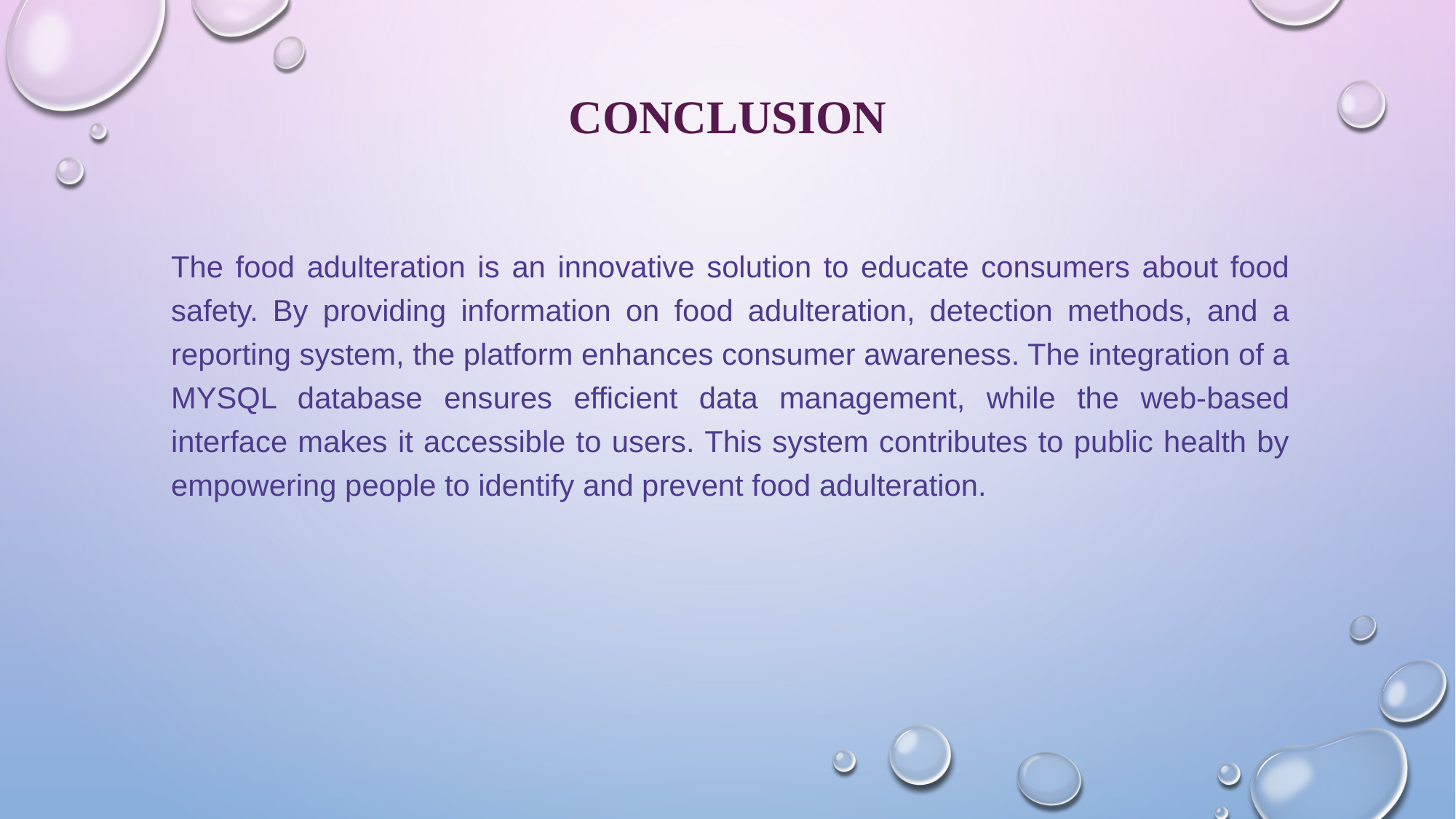

# CONCLUSION
The food adulteration is an innovative solution to educate consumers about food safety. By providing information on food adulteration, detection methods, and a reporting system, the platform enhances consumer awareness. The integration of a MYSQL database ensures efficient data management, while the web-based interface makes it accessible to users. This system contributes to public health by empowering people to identify and prevent food adulteration.